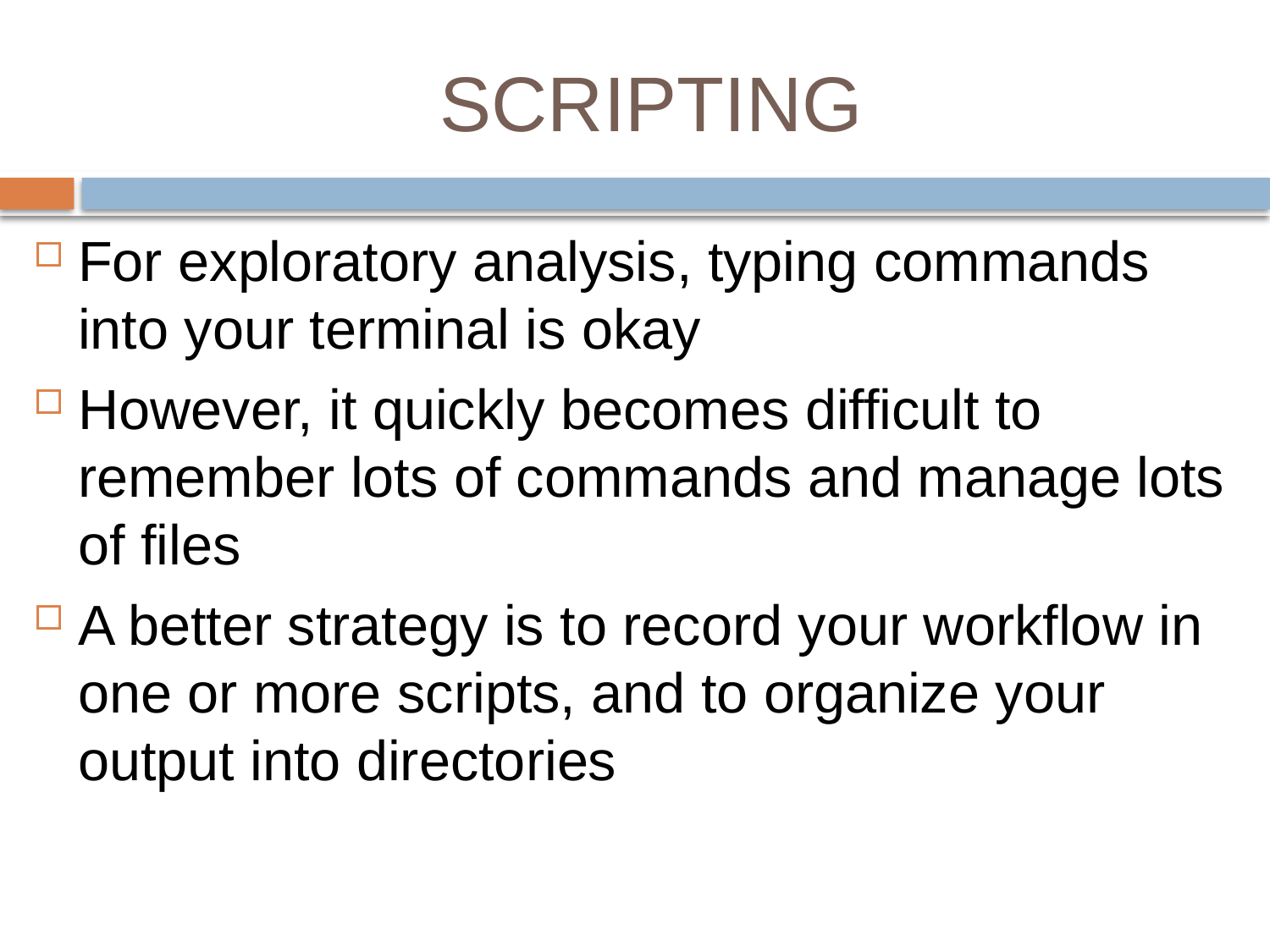

# SCRIPTING
For exploratory analysis, typing commands into your terminal is okay
However, it quickly becomes difficult to remember lots of commands and manage lots of files
A better strategy is to record your workflow in one or more scripts, and to organize your output into directories